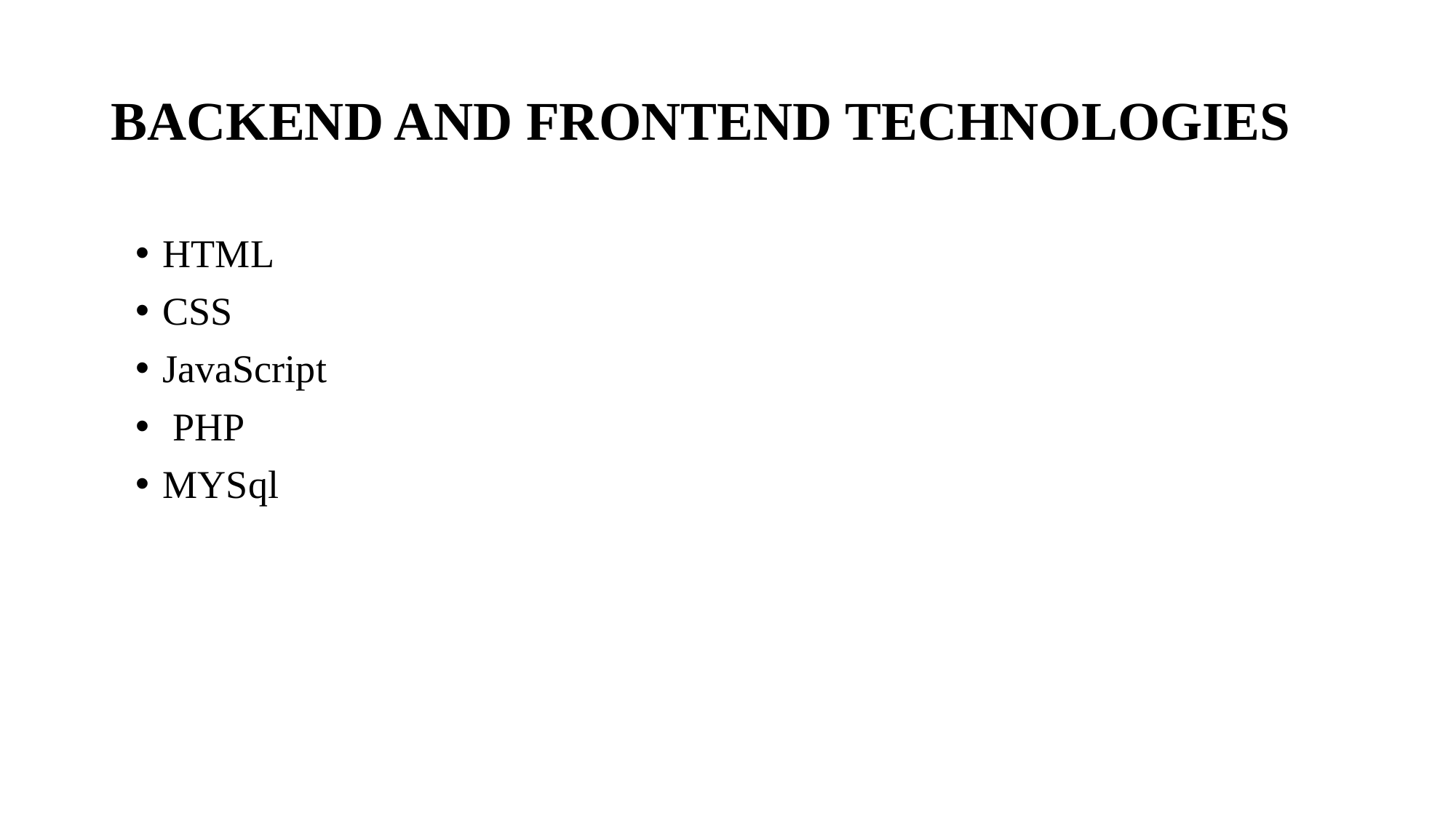

# BACKEND AND FRONTEND TECHNOLOGIES
HTML
CSS
JavaScript
 PHP
MYSql